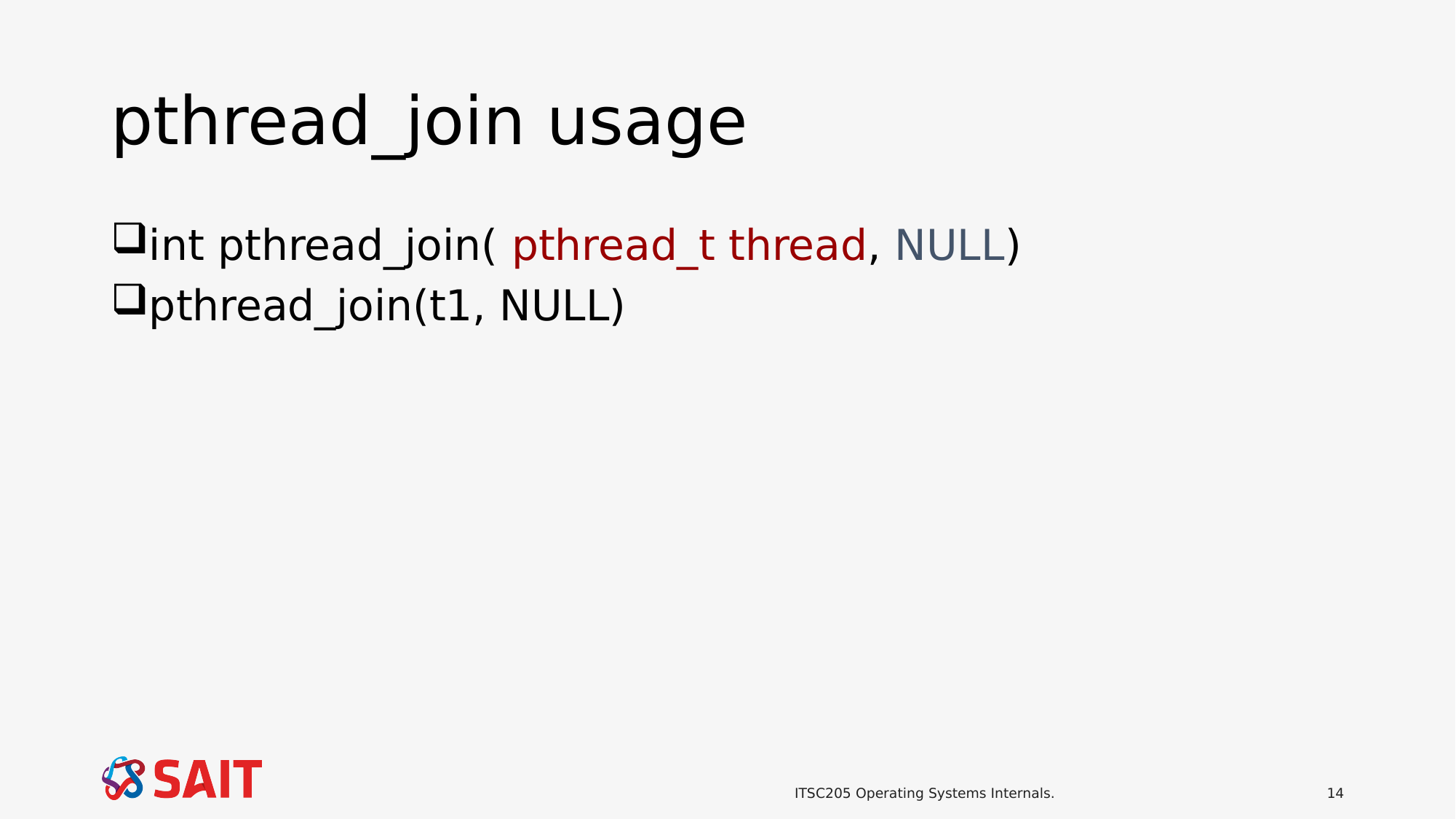

# pthread_join usage
int pthread_join( pthread_t thread, NULL)
pthread_join(t1, NULL)
ITSC205 Operating Systems Internals.
14